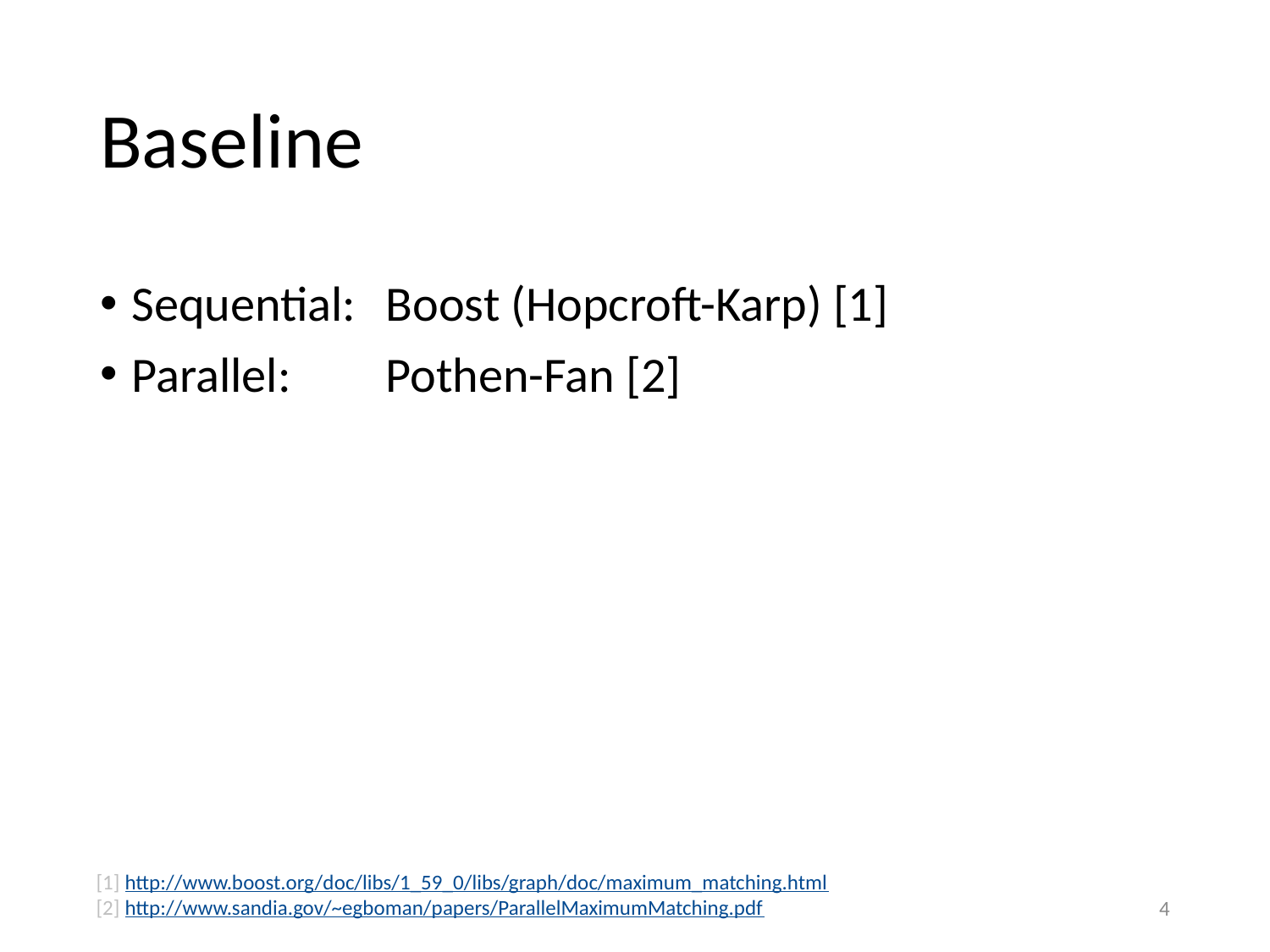

# Baseline
Sequential: 	Boost (Hopcroft-Karp) [1]
Parallel: 	Pothen-Fan [2]
[1] http://www.boost.org/doc/libs/1_59_0/libs/graph/doc/maximum_matching.html
[2] http://www.sandia.gov/~egboman/papers/ParallelMaximumMatching.pdf

4